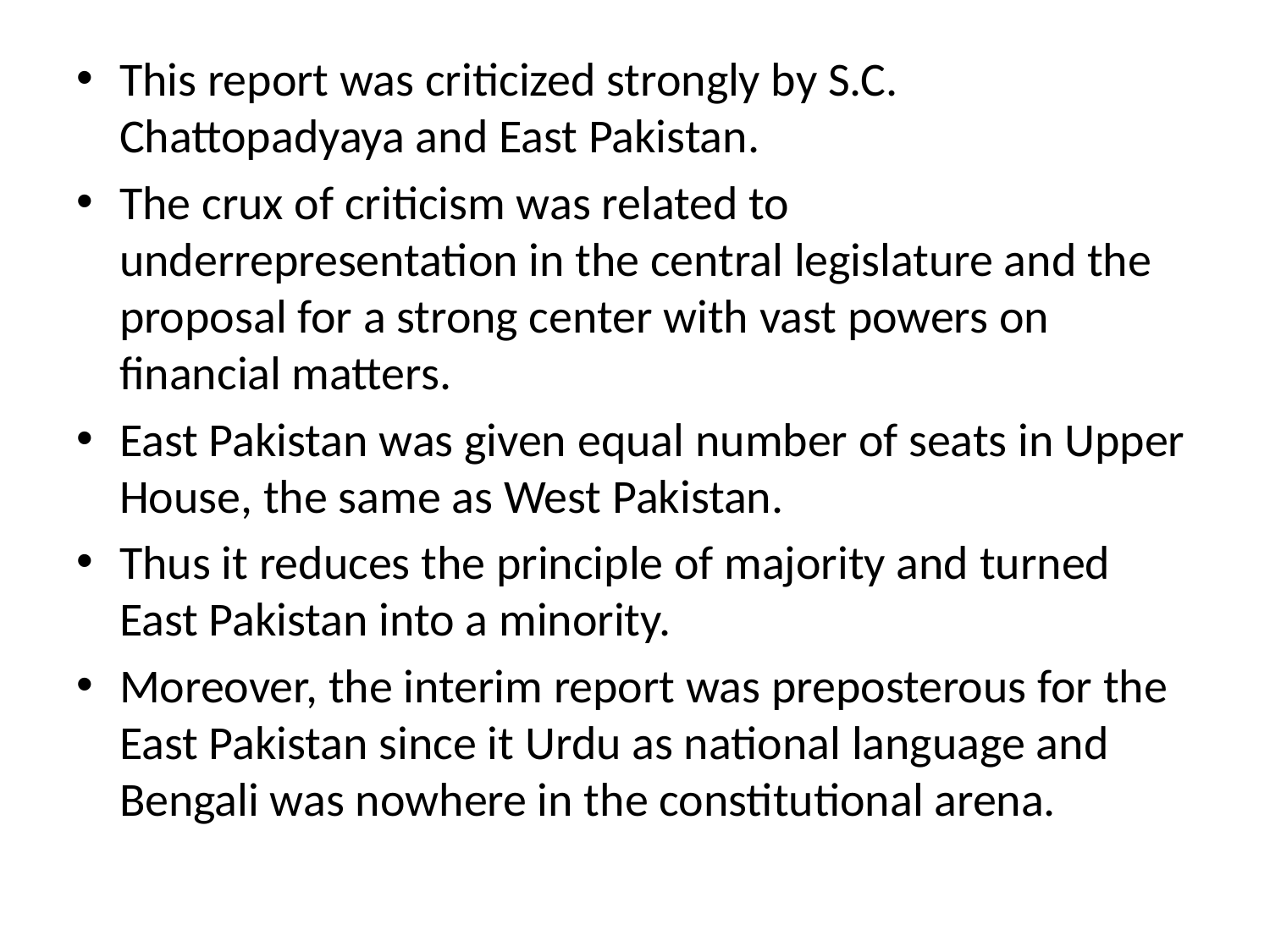

This report was criticized strongly by S.C. Chattopadyaya and East Pakistan.
The crux of criticism was related to underrepresentation in the central legislature and the proposal for a strong center with vast powers on financial matters.
East Pakistan was given equal number of seats in Upper House, the same as West Pakistan.
Thus it reduces the principle of majority and turned East Pakistan into a minority.
Moreover, the interim report was preposterous for the East Pakistan since it Urdu as national language and Bengali was nowhere in the constitutional arena.